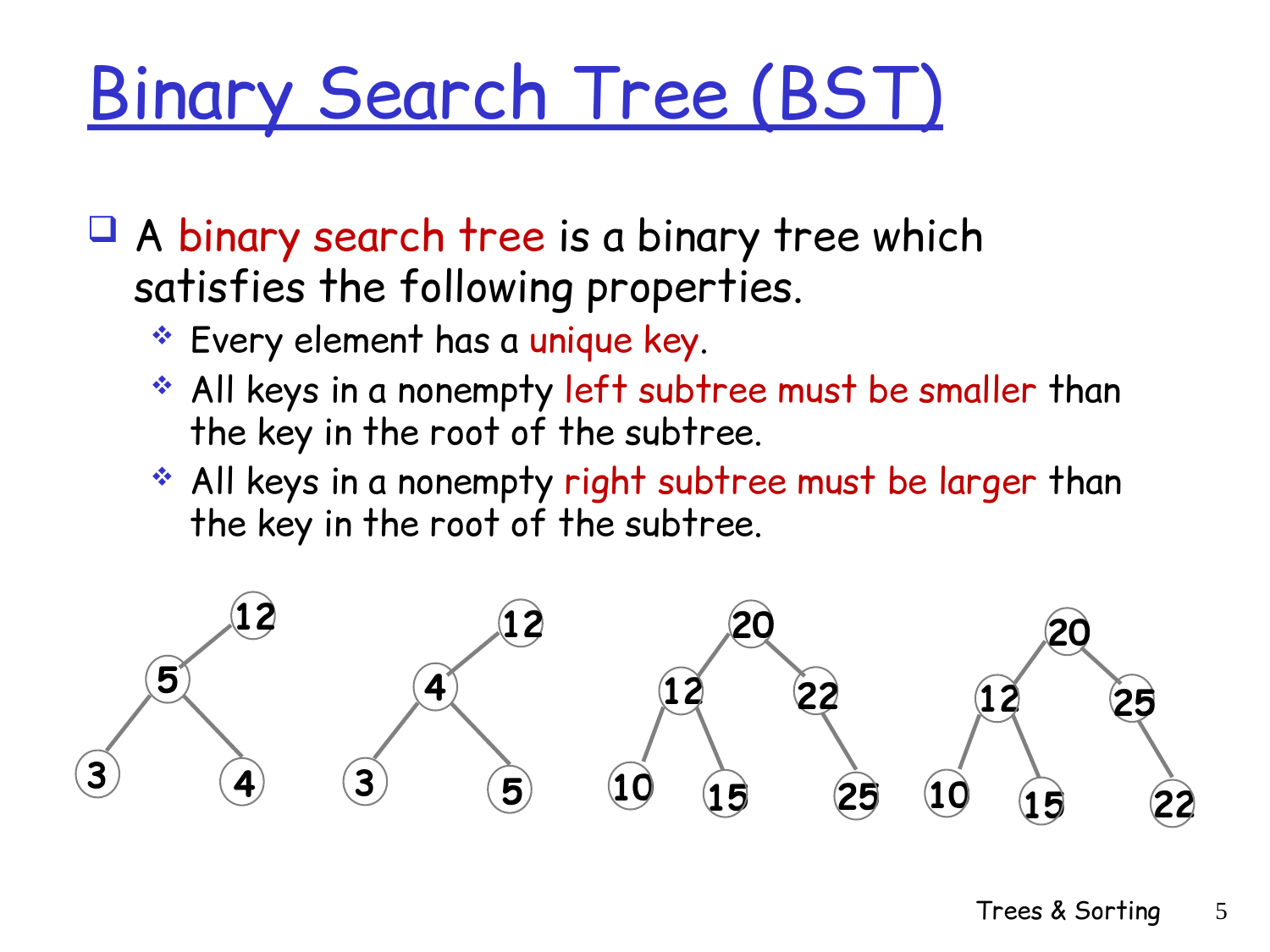

# Binary Search Tree (BST)
A binary search tree is a binary tree which satisfies the following properties.
Every element has a unique key.
All keys in a nonempty left subtree must be smaller than the key in the root of the subtree.
All keys in a nonempty right subtree must be larger than the key in the root of the subtree.
12

5

3

4

12

4

3

5

20

12
22

10

25
15

20

12
25

10

22
15

Trees & Sorting
5